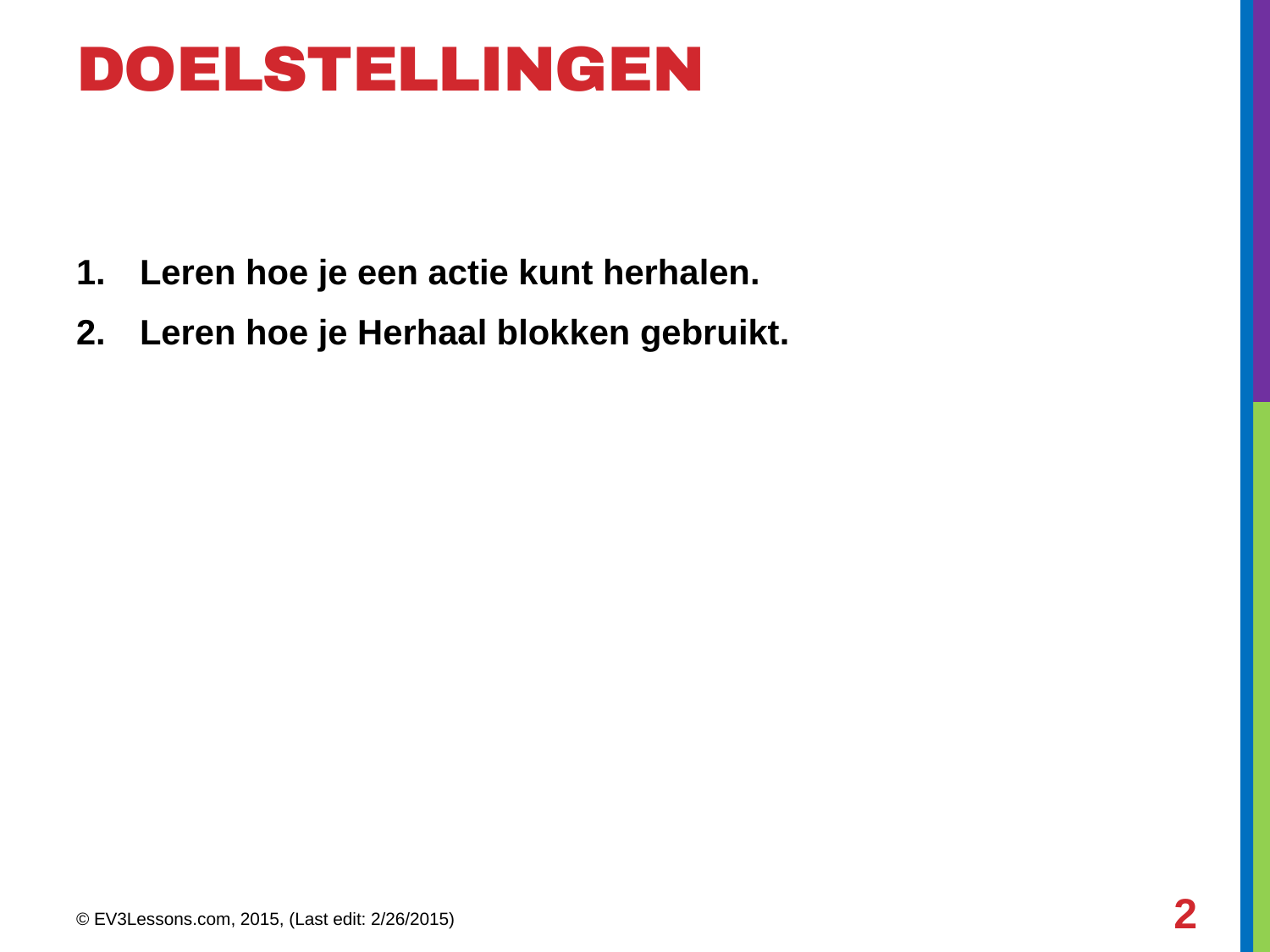

# DOELSTELLINGEN
Leren hoe je een actie kunt herhalen.
Leren hoe je Herhaal blokken gebruikt.
2
© EV3Lessons.com, 2015, (Last edit: 2/26/2015)